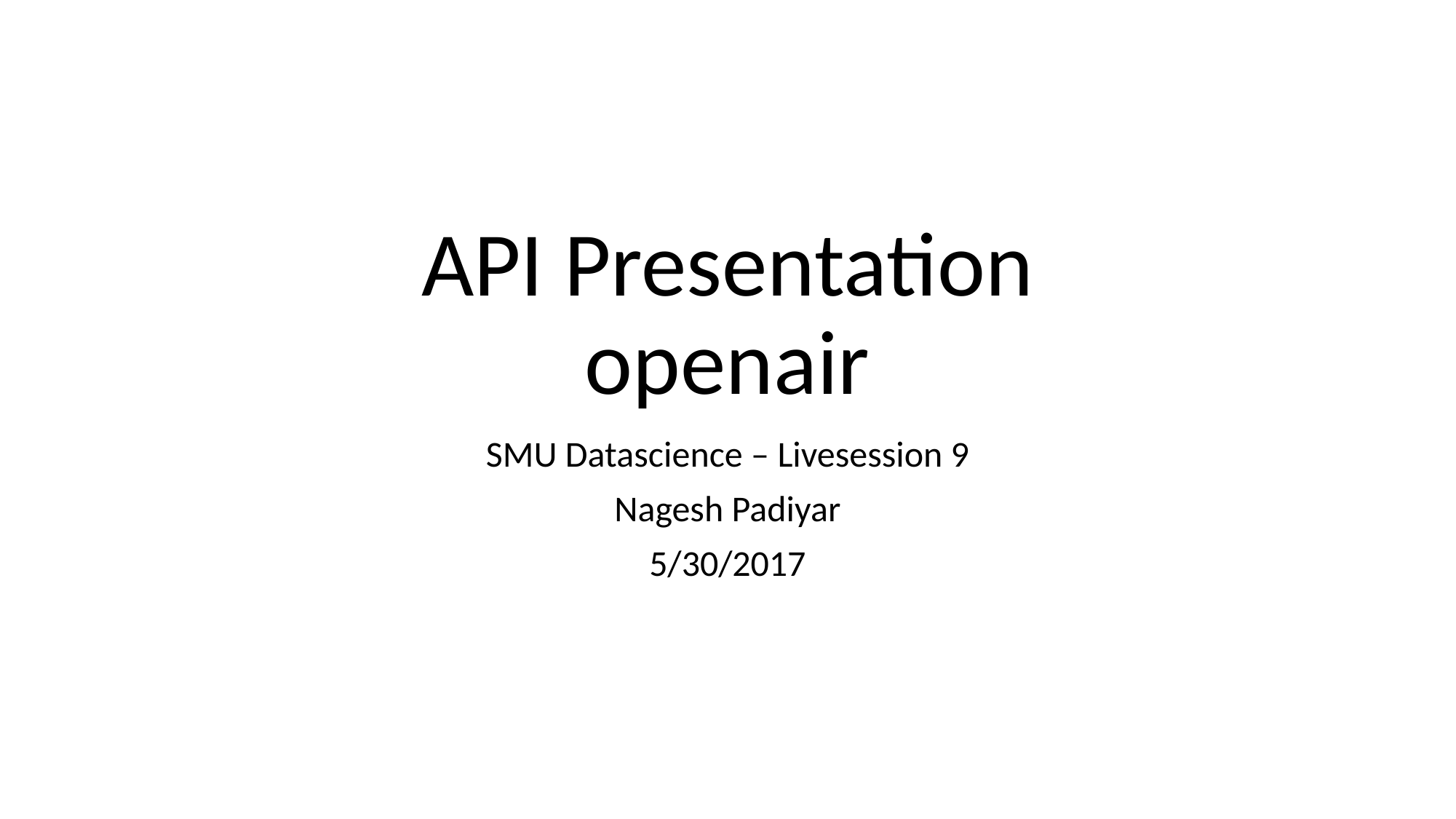

# API Presentation openair
SMU Datascience – Livesession 9
Nagesh Padiyar
5/30/2017